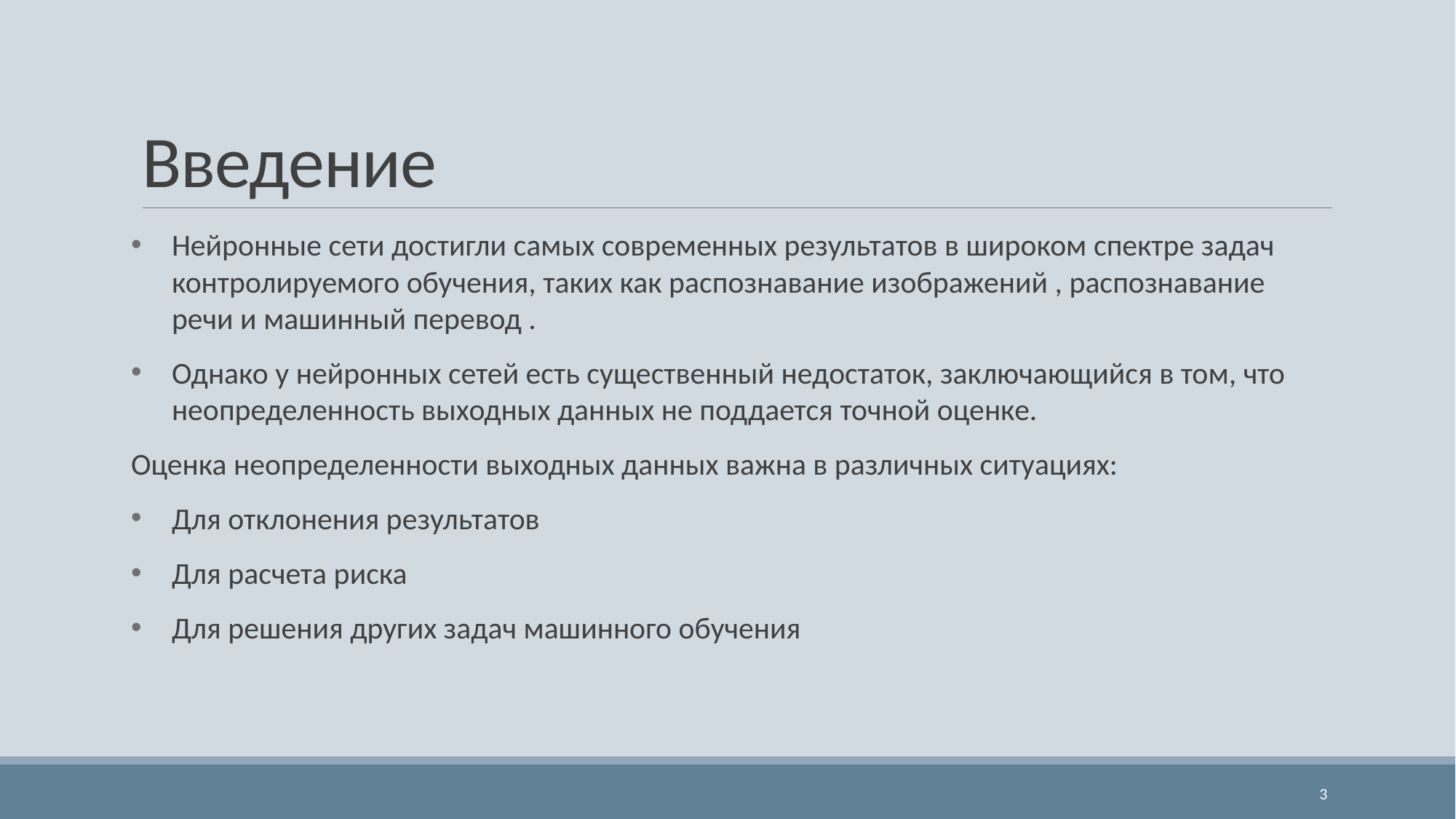

# Введение
Нейронные сети достигли самых современных результатов в широком спектре задач контролируемого обучения, таких как распознавание изображений , распознавание речи и машинный перевод .
Однако у нейронных сетей есть существенный недостаток, заключающийся в том, что   неопределенность выходных данных не поддается точной оценке.
Оценка неопределенности выходных данных важна в различных ситуациях:
Для отклонения результатов
Для расчета риска
Для решения других задач машинного обучения

3